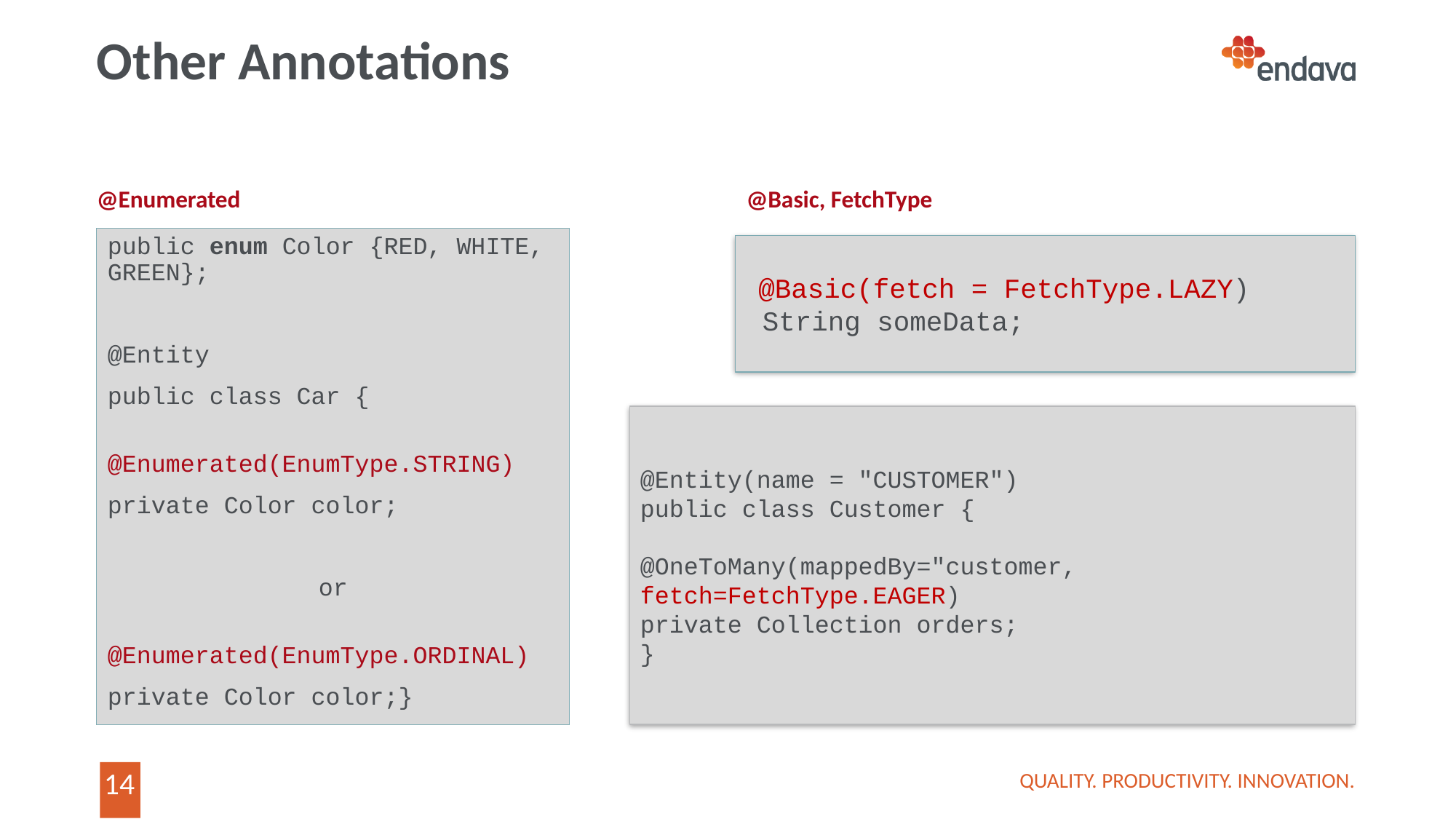

# Other Annotations
@Enumerated

@Basic, FetchType
public enum Color {RED, WHITE, GREEN};

@Entity
public class Car {
      @Enumerated(EnumType.STRING)
private Color color;

or
      @Enumerated(EnumType.ORDINAL)
private Color color;}
  @Basic(fetch = FetchType.LAZY)
 String someData;
@Entity(name = "CUSTOMER")
public class Customer {

@OneToMany(mappedBy="customer, fetch=FetchType.EAGER)
private Collection orders;
}
QUALITY. PRODUCTIVITY. INNOVATION.